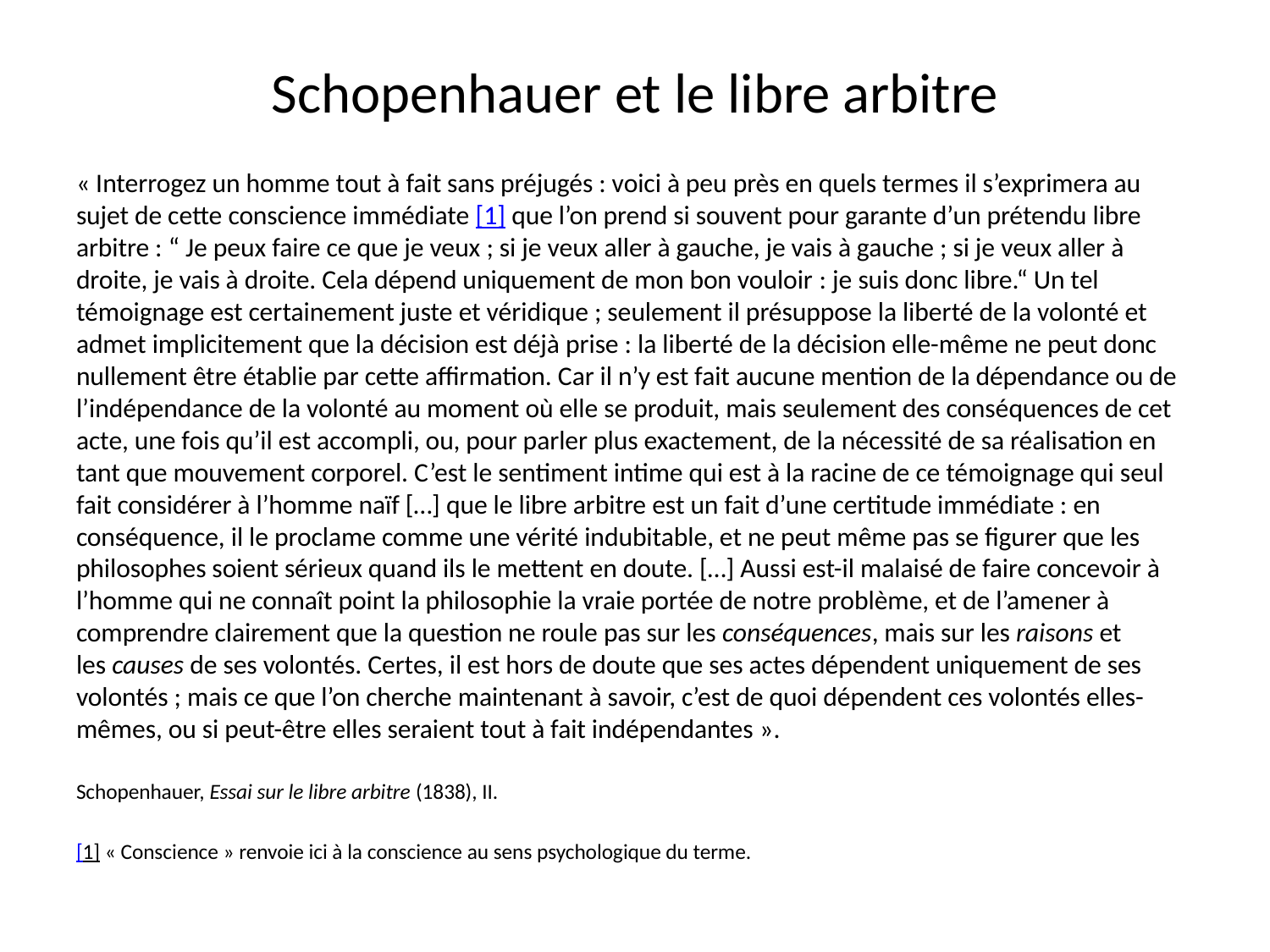

# Schopenhauer et le libre arbitre
« Interrogez un homme tout à fait sans préjugés : voici à peu près en quels termes il s’exprimera au sujet de cette conscience immédiate [1] que l’on prend si souvent pour garante d’un prétendu libre arbitre : “ Je peux faire ce que je veux ; si je veux aller à gauche, je vais à gauche ; si je veux aller à droite, je vais à droite. Cela dépend uniquement de mon bon vouloir : je suis donc libre.“ Un tel témoignage est certainement juste et véridique ; seulement il présuppose la liberté de la volonté et admet implicitement que la décision est déjà prise : la liberté de la décision elle-même ne peut donc nullement être établie par cette affirmation. Car il n’y est fait aucune mention de la dépendance ou de l’indépendance de la volonté au moment où elle se produit, mais seulement des conséquences de cet acte, une fois qu’il est accompli, ou, pour parler plus exactement, de la nécessité de sa réalisation en tant que mouvement corporel. C’est le sentiment intime qui est à la racine de ce témoignage qui seul fait considérer à l’homme naïf […] que le libre arbitre est un fait d’une certitude immédiate : en conséquence, il le proclame comme une vérité indubitable, et ne peut même pas se figurer que les philosophes soient sérieux quand ils le mettent en doute. […] Aussi est-il malaisé de faire concevoir à l’homme qui ne connaît point la philosophie la vraie portée de notre problème, et de l’amener à comprendre clairement que la question ne roule pas sur les conséquences, mais sur les raisons et les causes de ses volontés. Certes, il est hors de doute que ses actes dépendent uniquement de ses volontés ; mais ce que l’on cherche maintenant à savoir, c’est de quoi dépendent ces volontés elles-mêmes, ou si peut-être elles seraient tout à fait indépendantes ».

Schopenhauer, Essai sur le libre arbitre (1838), II.

[1] « Conscience » renvoie ici à la conscience au sens psychologique du terme.